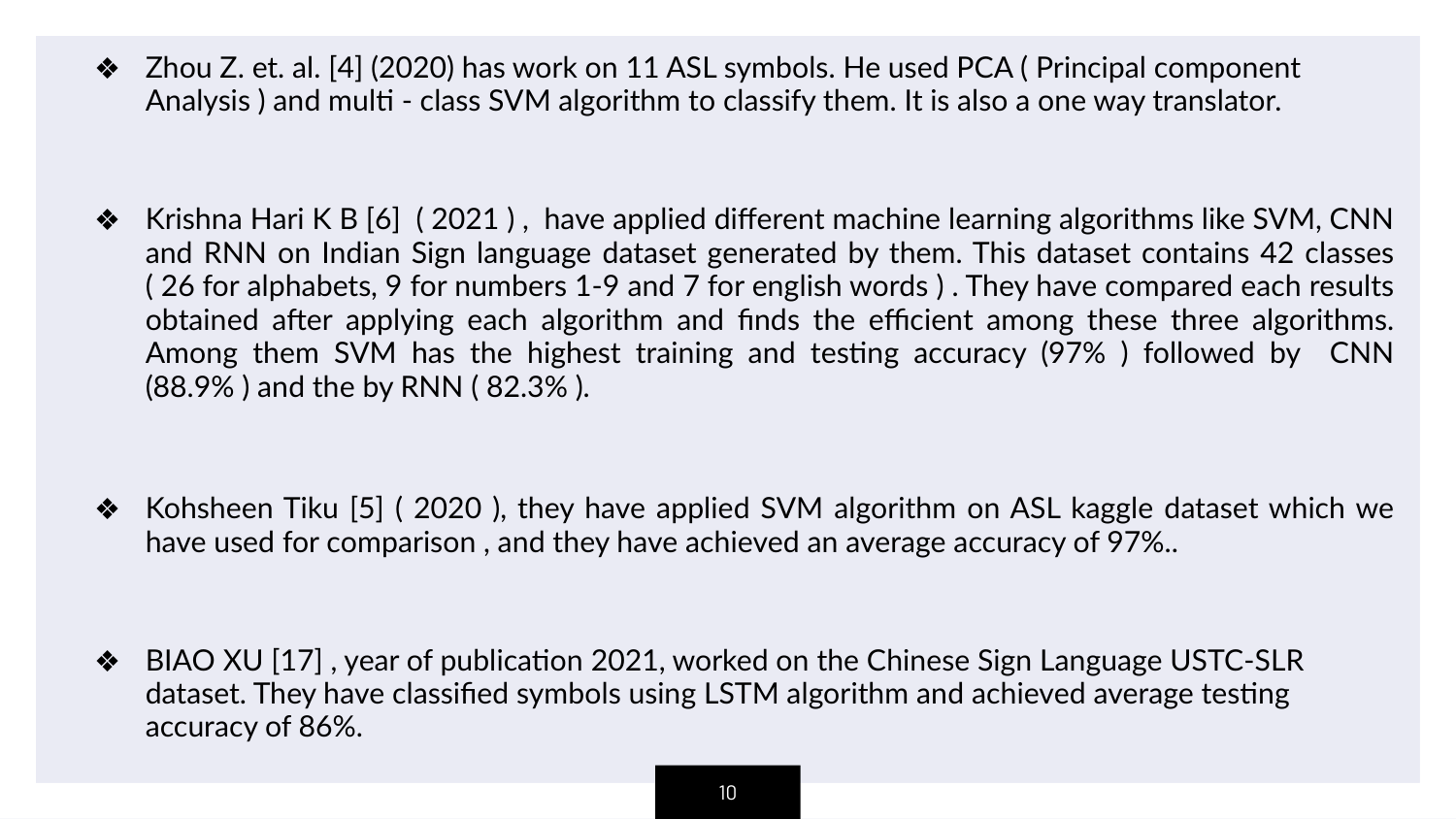

Zhou Z. et. al. [4] (2020) has work on 11 ASL symbols. He used PCA ( Principal component Analysis ) and multi - class SVM algorithm to classify them. It is also a one way translator.

Krishna Hari K B [6]  ( 2021 ) ,  have applied different machine learning algorithms like SVM, CNN and RNN on Indian Sign language dataset generated by them. This dataset contains 42 classes ( 26 for alphabets, 9 for numbers 1-9 and 7 for english words ) . They have compared each results obtained after applying each algorithm and finds the efficient among these three algorithms. Among them SVM has the highest training and testing accuracy (97% ) followed by  CNN (88.9% ) and the by RNN ( 82.3% ).

Kohsheen Tiku [5] ( 2020 ), they have applied SVM algorithm on ASL kaggle dataset which we have used for comparison , and they have achieved an average accuracy of 97%..

BIAO XU [17] , year of publication 2021, worked on the Chinese Sign Language USTC-SLR dataset. They have classified symbols using LSTM algorithm and achieved average testing accuracy of 86%.
10